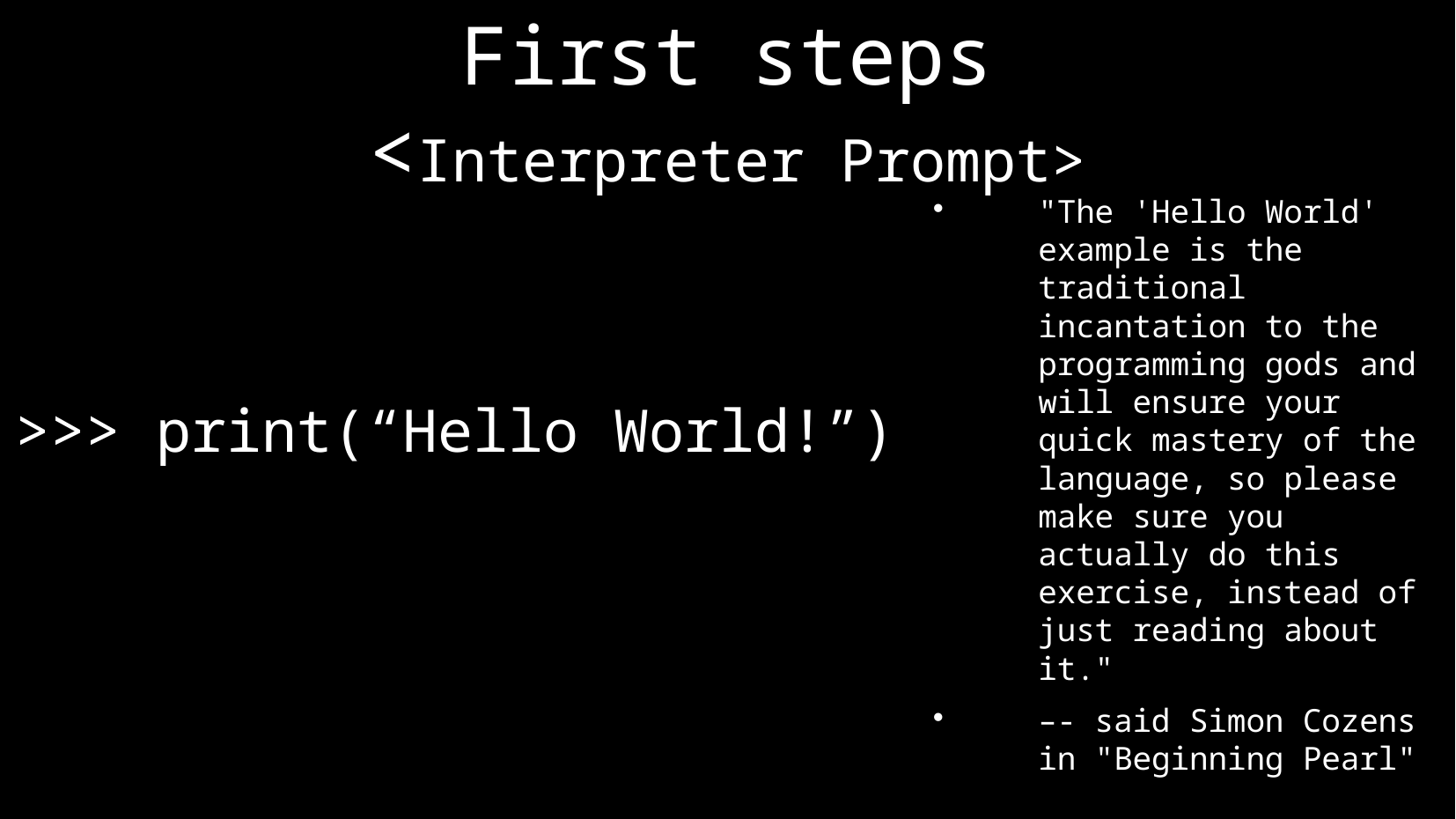

First steps
<Interpreter Prompt>
>>> print(“Hello World!”)
"The 'Hello World' example is the traditional incantation to the programming gods and will ensure your quick mastery of the language, so please make sure you actually do this exercise, instead of just reading about it."
–- said Simon Cozens in "Beginning Pearl"